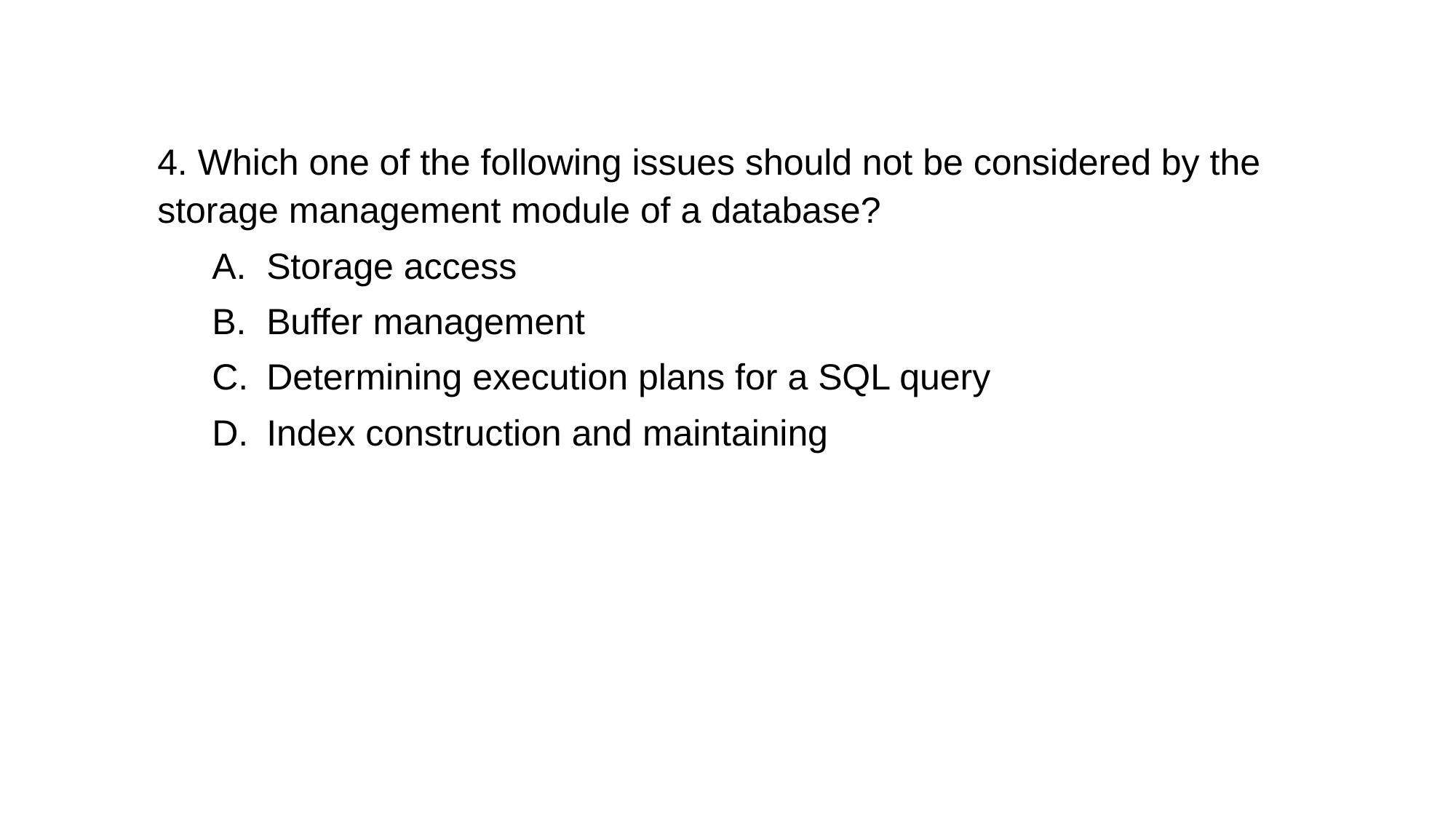

4. Which one of the following issues should not be considered by the storage management module of a database?
Storage access
Buffer management
Determining execution plans for a SQL query
Index construction and maintaining